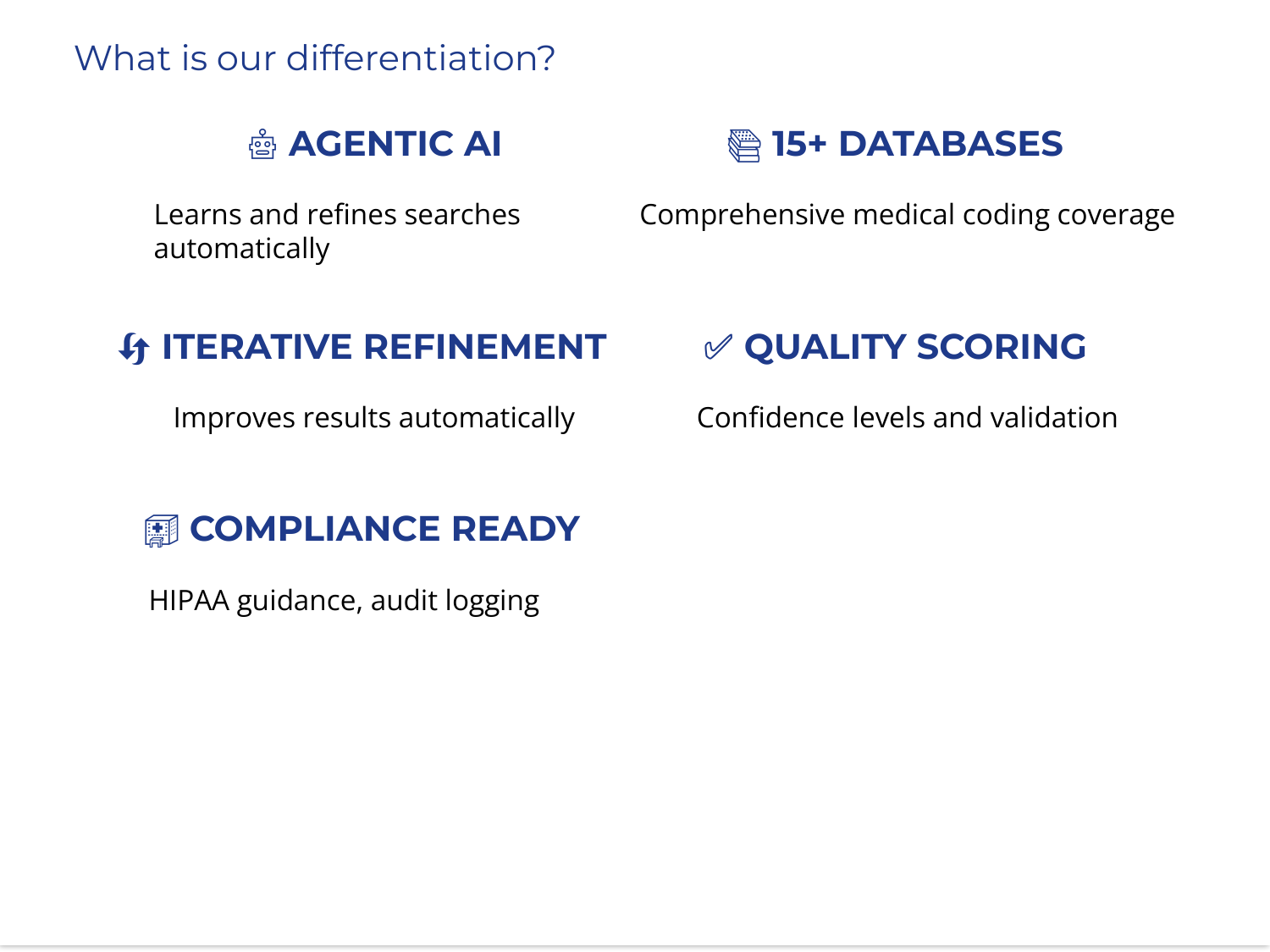

What is our differentiation?
🤖 AGENTIC AI
📚 15+ DATABASES
Learns and refines searches
automatically
Comprehensive medical coding coverage
🔄 ITERATIVE REFINEMENT
✅ QUALITY SCORING
Improves results automatically
Confidence levels and validation
🏥 COMPLIANCE READY
HIPAA guidance, audit logging